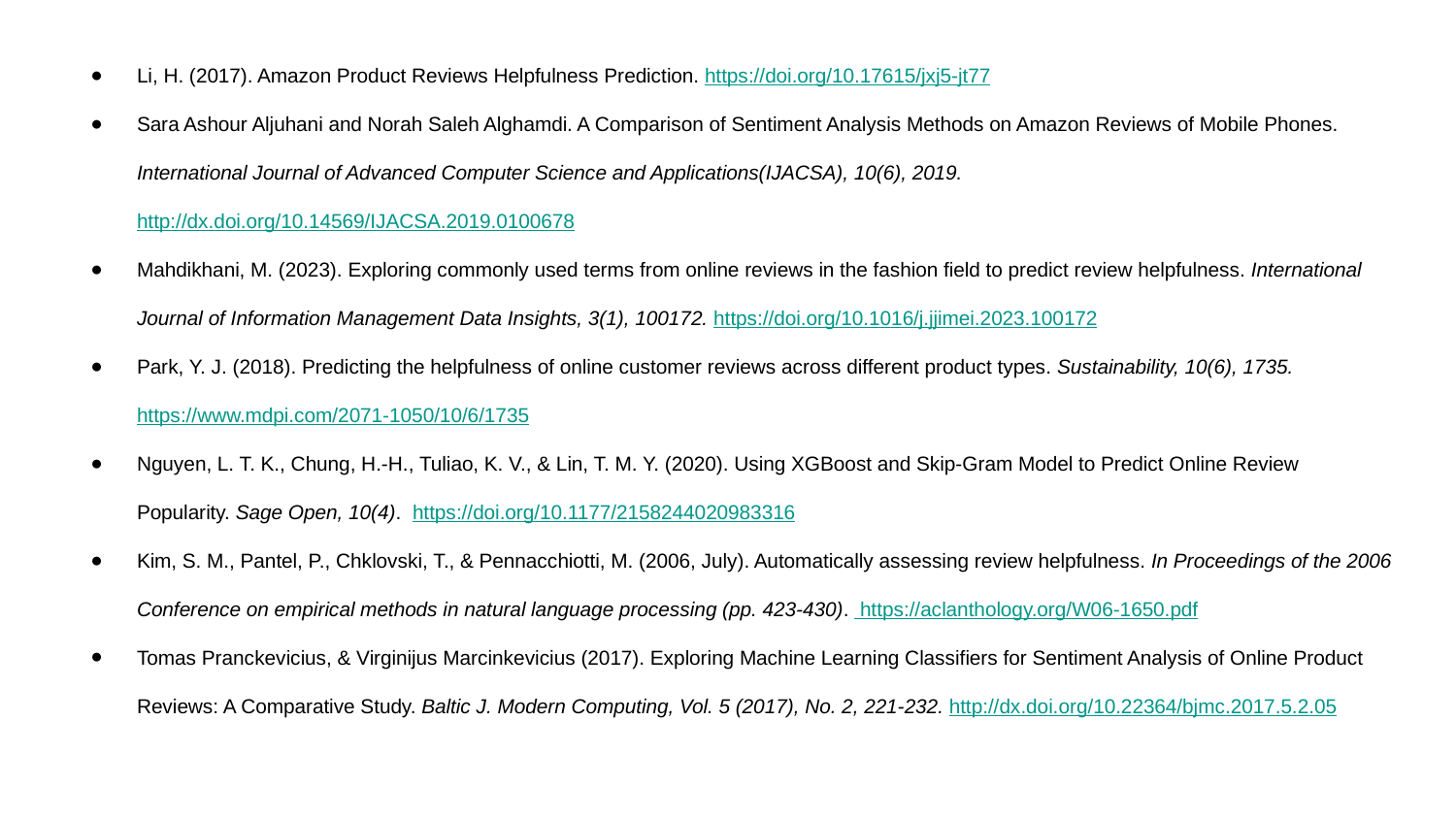

Li, H. (2017). Amazon Product Reviews Helpfulness Prediction. https://doi.org/10.17615/jxj5-jt77
Sara Ashour Aljuhani and Norah Saleh Alghamdi. A Comparison of Sentiment Analysis Methods on Amazon Reviews of Mobile Phones. International Journal of Advanced Computer Science and Applications(IJACSA), 10(6), 2019. http://dx.doi.org/10.14569/IJACSA.2019.0100678
Mahdikhani, M. (2023). Exploring commonly used terms from online reviews in the fashion field to predict review helpfulness. International Journal of Information Management Data Insights, 3(1), 100172. https://doi.org/10.1016/j.jjimei.2023.100172
Park, Y. J. (2018). Predicting the helpfulness of online customer reviews across different product types. Sustainability, 10(6), 1735. https://www.mdpi.com/2071-1050/10/6/1735
Nguyen, L. T. K., Chung, H.-H., Tuliao, K. V., & Lin, T. M. Y. (2020). Using XGBoost and Skip-Gram Model to Predict Online Review Popularity. Sage Open, 10(4).  https://doi.org/10.1177/2158244020983316
Kim, S. M., Pantel, P., Chklovski, T., & Pennacchiotti, M. (2006, July). Automatically assessing review helpfulness. In Proceedings of the 2006 Conference on empirical methods in natural language processing (pp. 423-430).  https://aclanthology.org/W06-1650.pdf
Tomas Pranckevicius, & Virginijus Marcinkevicius (2017). Exploring Machine Learning Classifiers for Sentiment Analysis of Online Product Reviews: A Comparative Study. Baltic J. Modern Computing, Vol. 5 (2017), No. 2, 221-232. http://dx.doi.org/10.22364/bjmc.2017.5.2.05